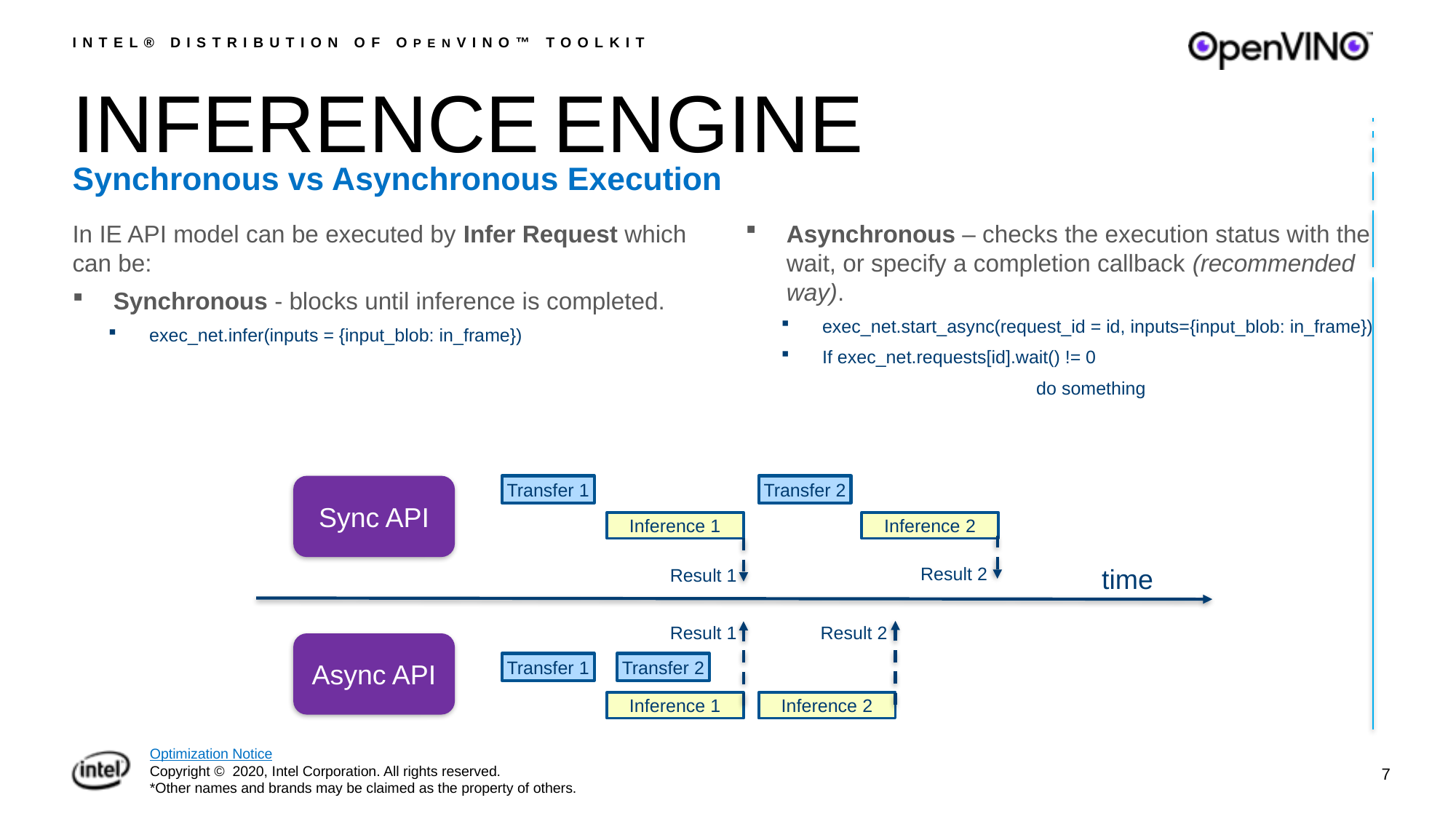

INTEL® DISTRIBUTION OF OPENVINO™ TOOLKIT
# Inference Engine Synchronous vs Asynchronous Execution
In IE API model can be executed by Infer Request which can be:
Synchronous - blocks until inference is completed.
exec_net.infer(inputs = {input_blob: in_frame})

Asynchronous – checks the execution status with the wait, or specify a completion callback (recommended way).
exec_net.start_async(request_id = id, inputs={input_blob: in_frame})
If exec_net.requests[id].wait() != 0
		do something
Sync API
Transfer 1
Transfer 2
Inference 1
Inference 2
Result 2
Result 1
Result 1
Result 2
Transfer 1
Transfer 2
Inference 1
Inference 2
time
Async API
7